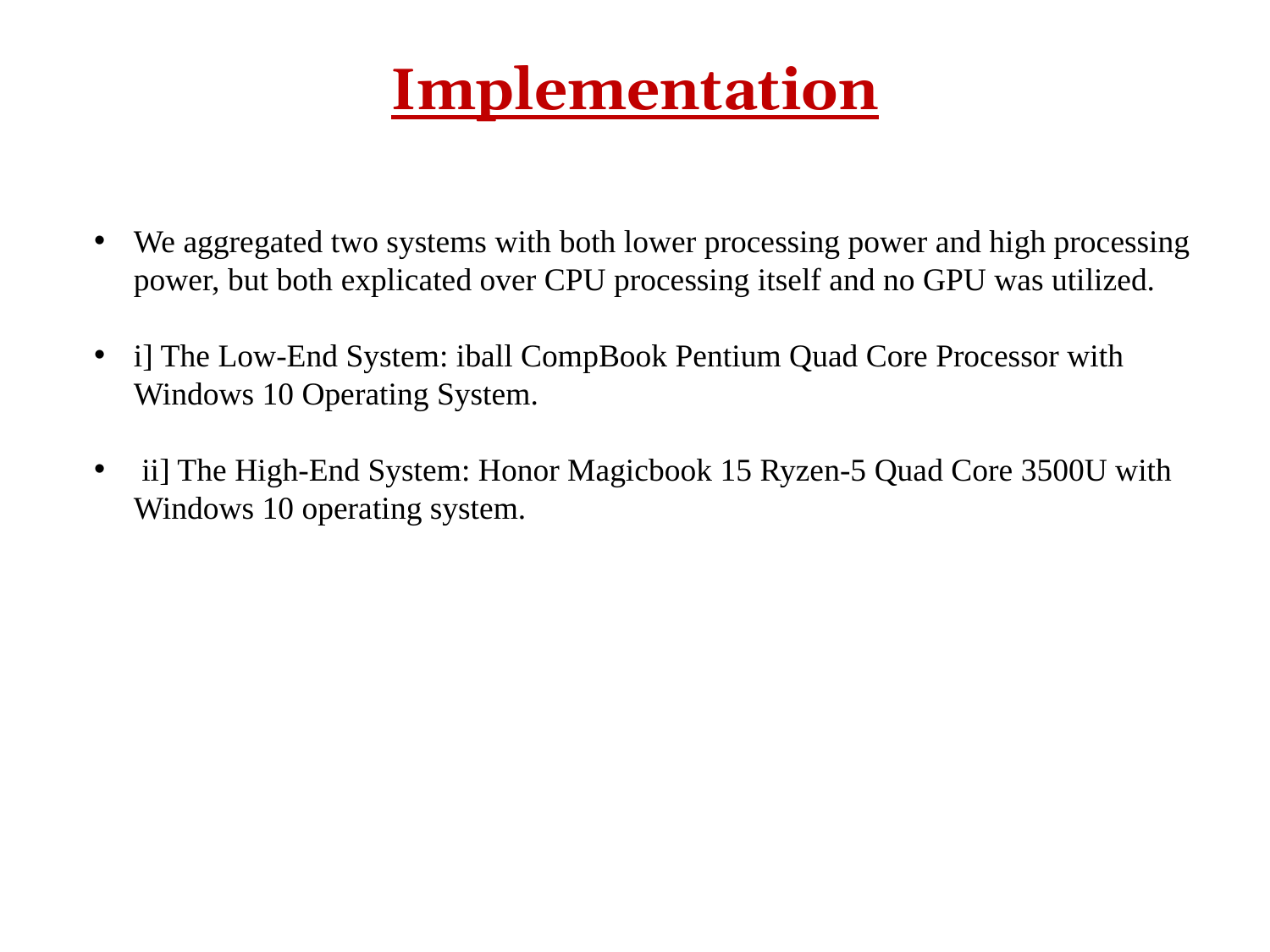

# Implementation
We aggregated two systems with both lower processing power and high processing power, but both explicated over CPU processing itself and no GPU was utilized.

i] The Low-End System: iball CompBook Pentium Quad Core Processor with Windows 10 Operating System.

 ii] The High-End System: Honor Magicbook 15 Ryzen-5 Quad Core 3500U with Windows 10 operating system.